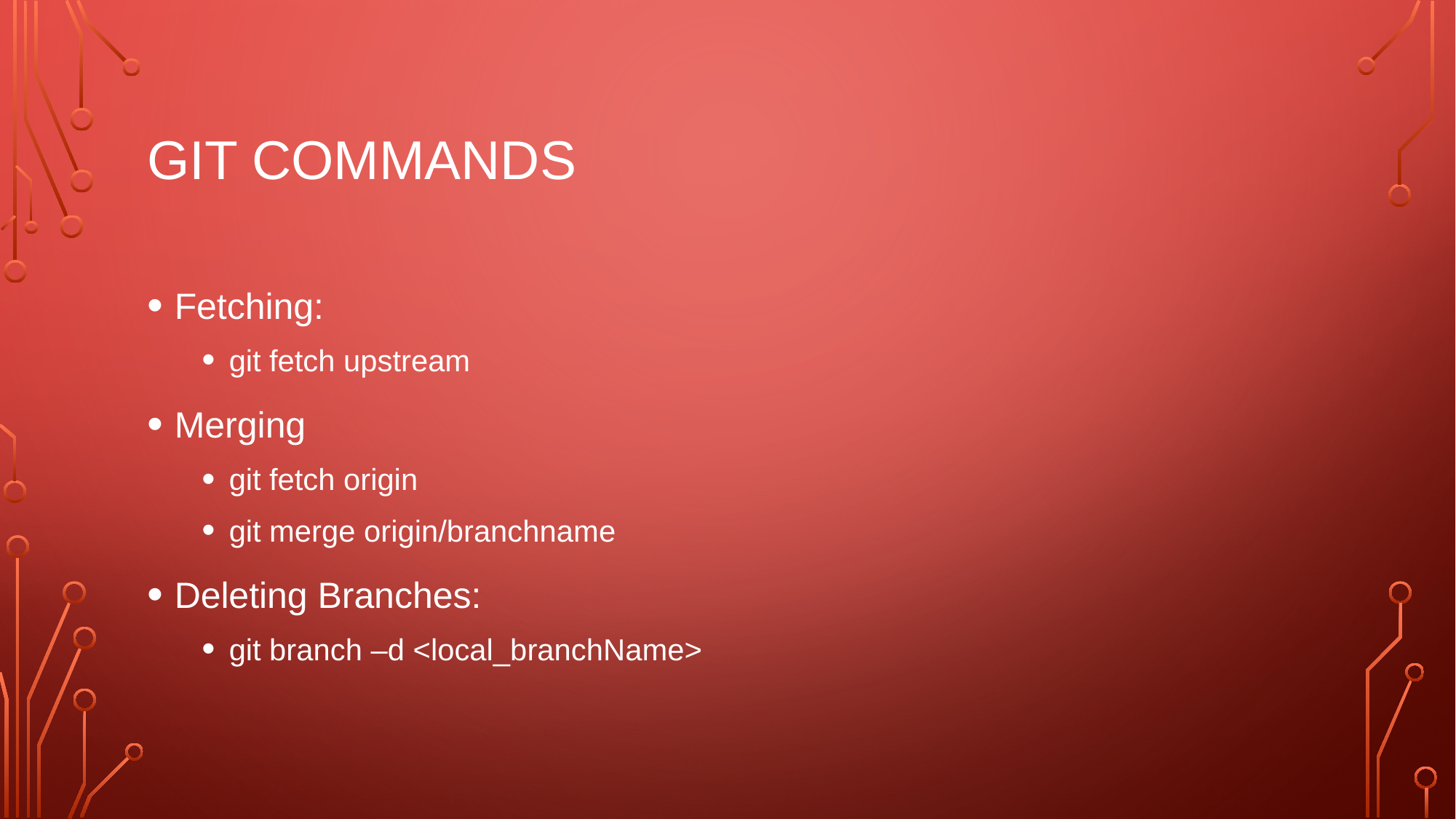

# Git commands
Fetching:
git fetch upstream
Merging
git fetch origin
git merge origin/branchname
Deleting Branches:
git branch –d <local_branchName>